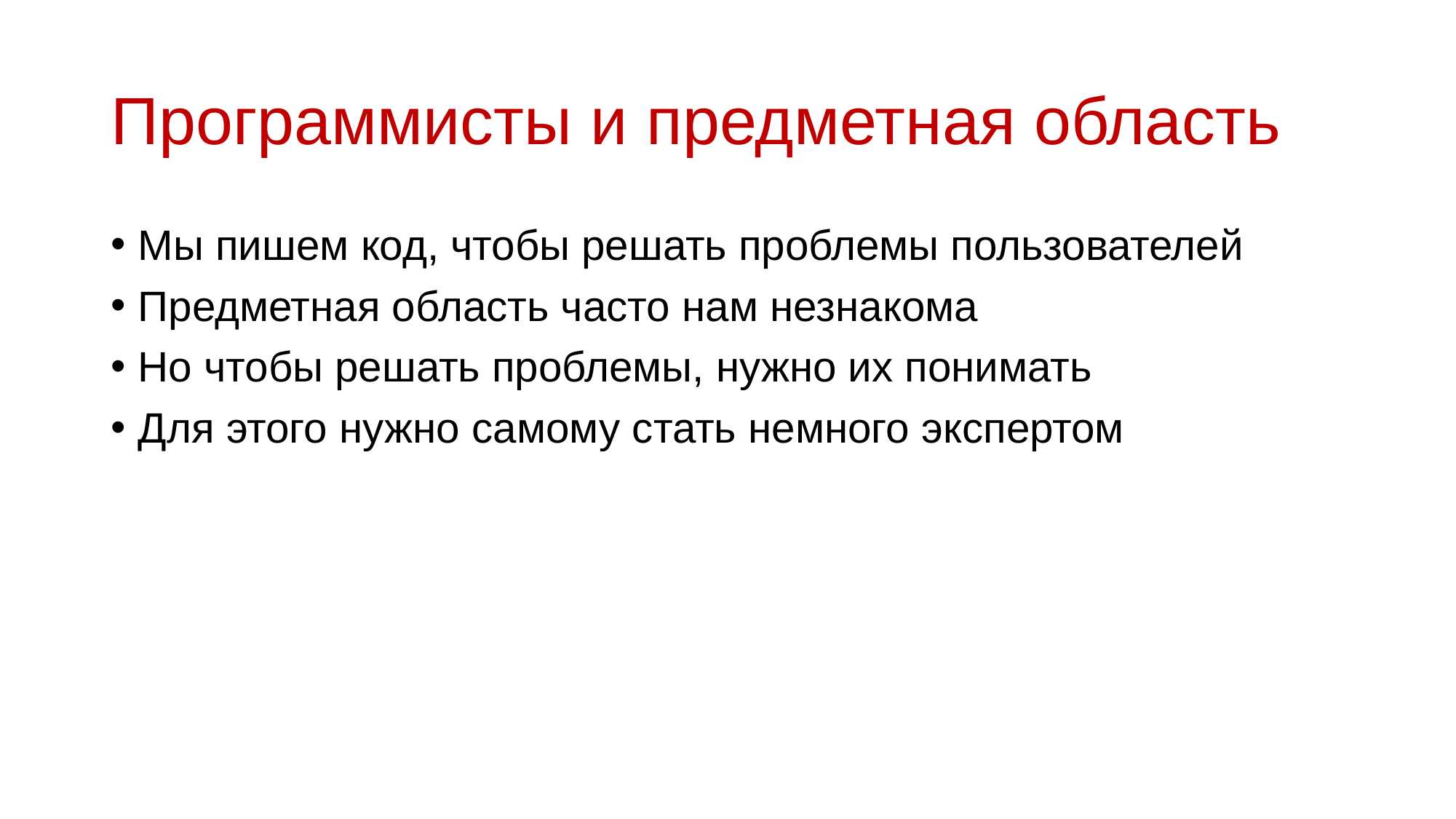

# Программисты и предметная область
Мы пишем код, чтобы решать проблемы пользователей
Предметная область часто нам незнакома
Но чтобы решать проблемы, нужно их понимать
Для этого нужно самому стать немного экспертом